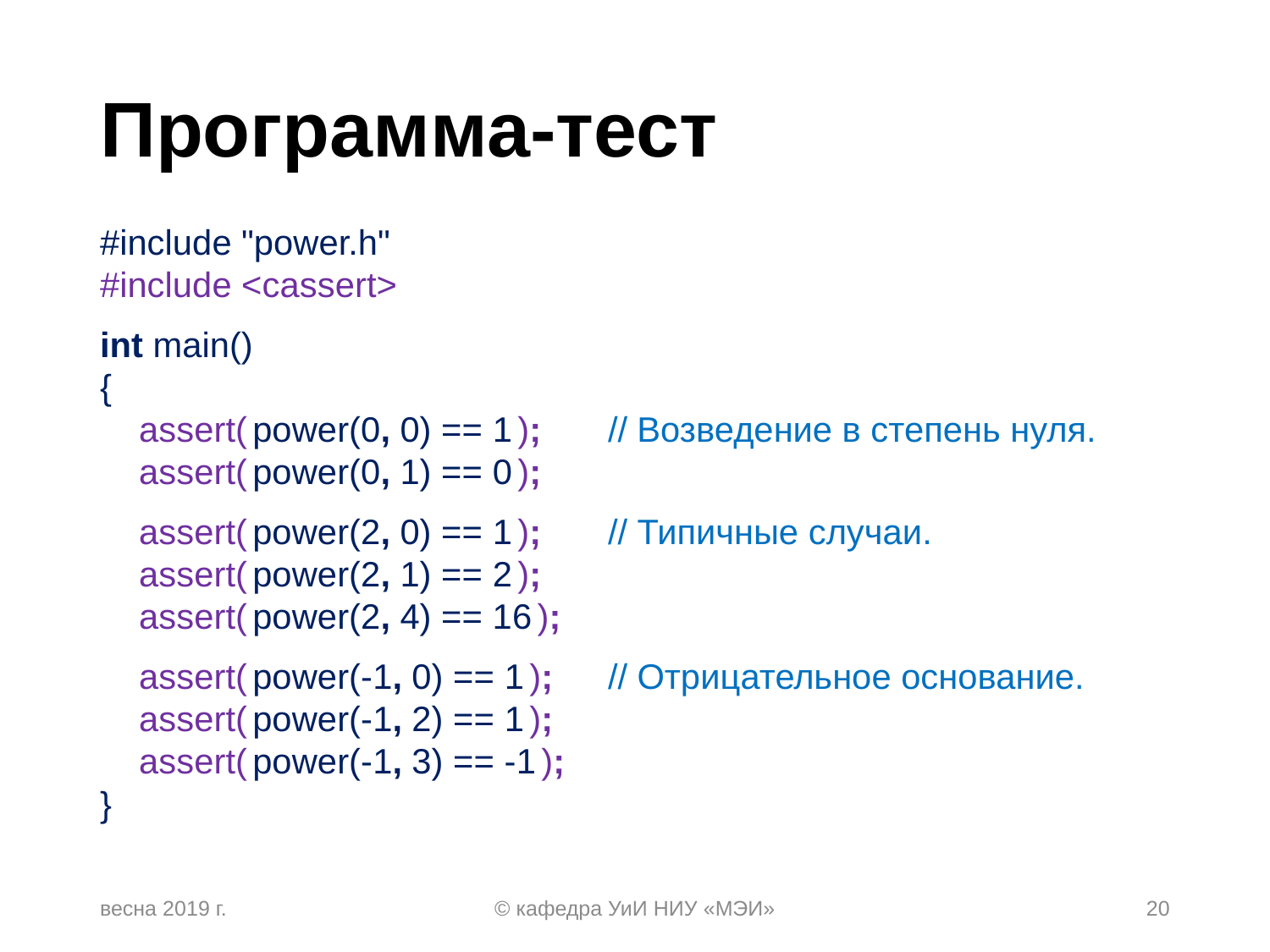

# Программа-тест
#include "power.h"
#include <cassert>
int main()
{
    assert(power(0, 0) == 1);	// Возведение в степень нуля.
    assert(power(0, 1) == 0);
    assert(power(2, 0) == 1);	// Типичные случаи.
    assert(power(2, 1) == 2);
    assert(power(2, 4) == 16);
    assert(power(-1, 0) == 1);	// Отрицательное основание.
    assert(power(-1, 2) == 1);
    assert(power(-1, 3) == -1);
}
весна 2019 г.
© кафедра УиИ НИУ «МЭИ»
20